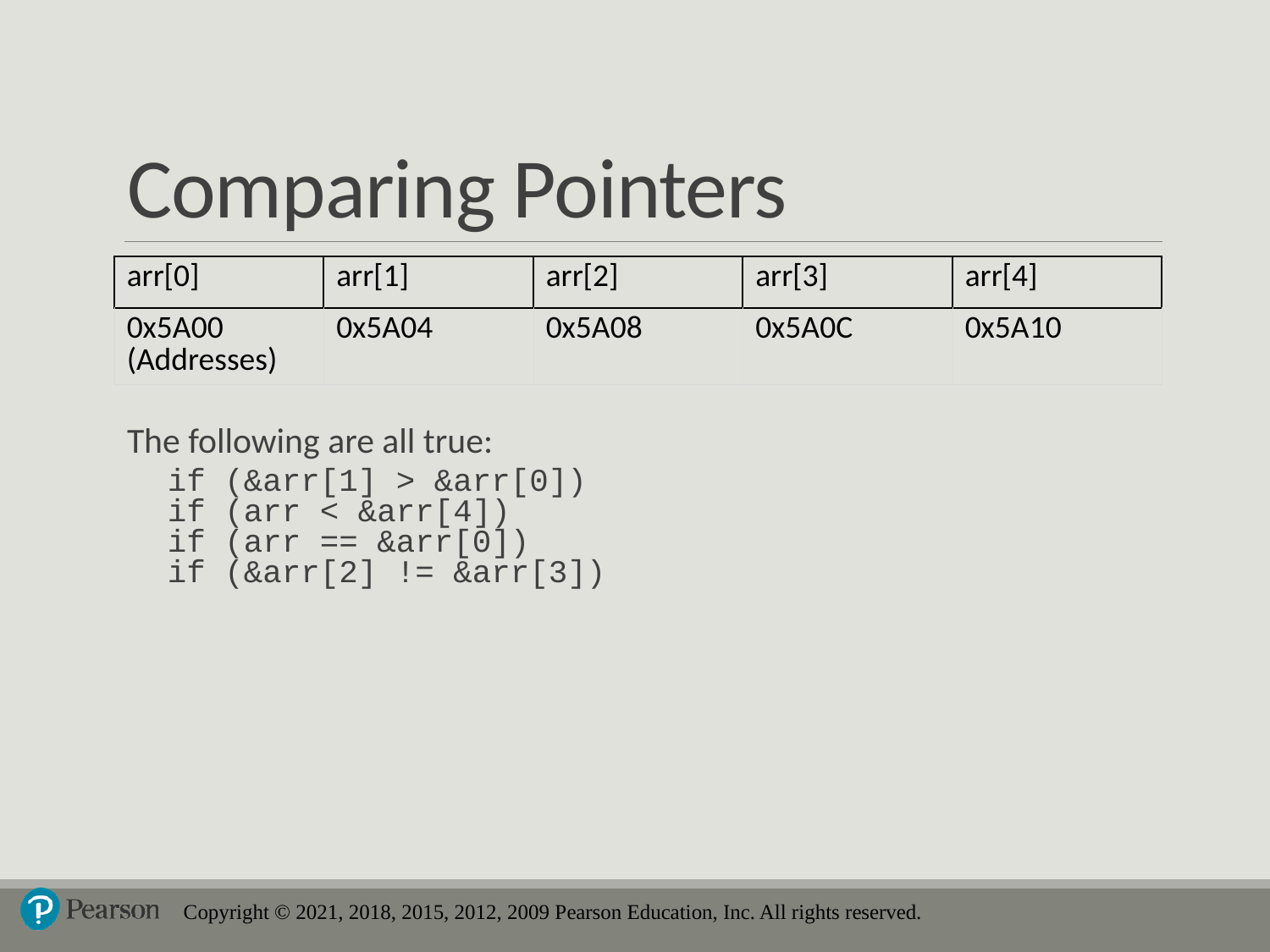

# Comparing Pointers
| arr[0] | arr[1] | arr[2] | arr[3] | arr[4] |
| --- | --- | --- | --- | --- |
| 0x5A00 (Addresses) | 0x5A04 | 0x5A08 | 0x5A0C | 0x5A10 |
The following are all true:
	if (&arr[1] > &arr[0])
if (arr < &arr[4])
if (arr == &arr[0])
if (&arr[2] != &arr[3])